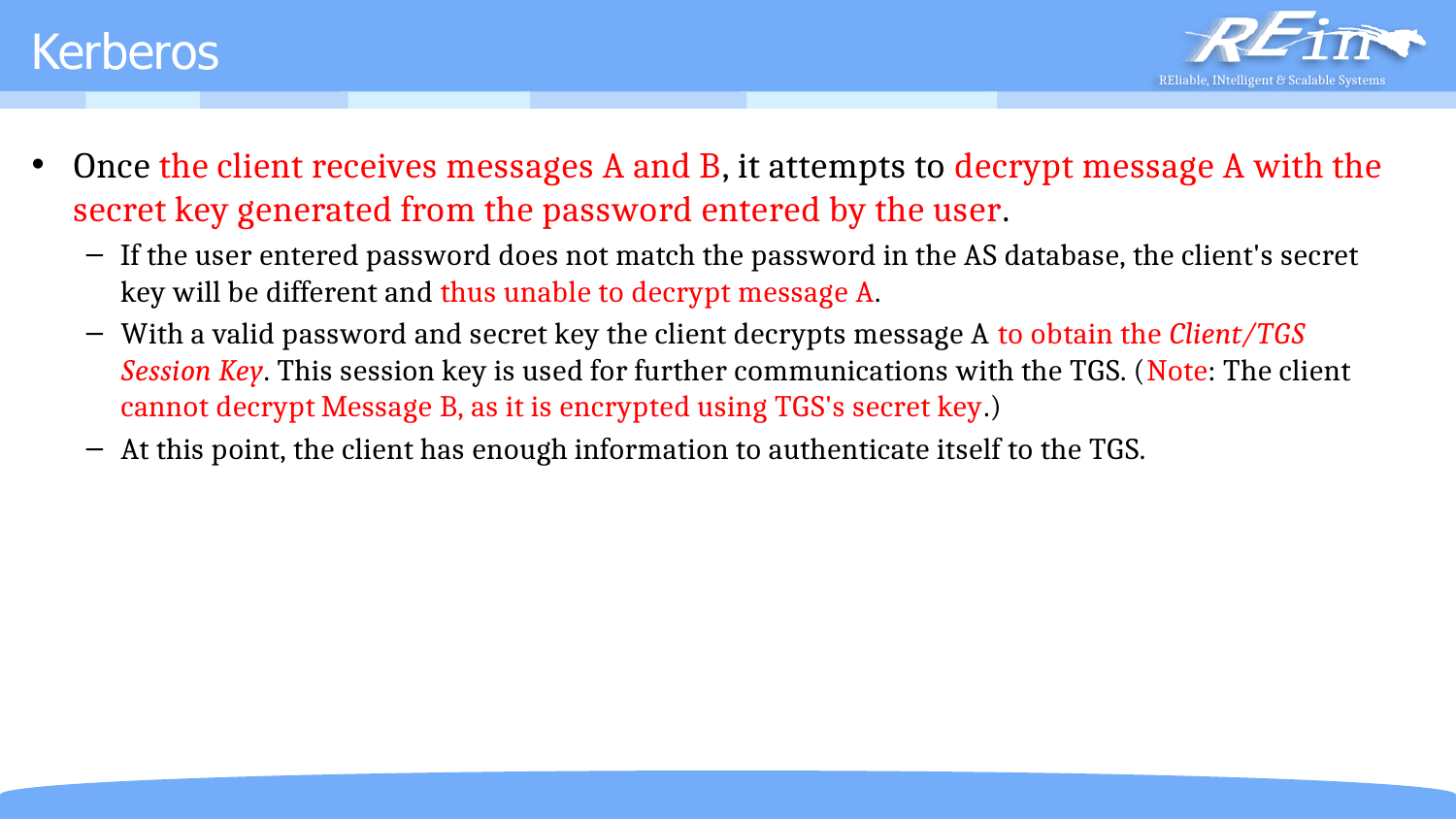

# Kerberos
Once the client receives messages A and B, it attempts to decrypt message A with the secret key generated from the password entered by the user.
If the user entered password does not match the password in the AS database, the client's secret key will be different and thus unable to decrypt message A.
With a valid password and secret key the client decrypts message A to obtain the Client/TGS Session Key. This session key is used for further communications with the TGS. (Note: The client cannot decrypt Message B, as it is encrypted using TGS's secret key.)
At this point, the client has enough information to authenticate itself to the TGS.
31